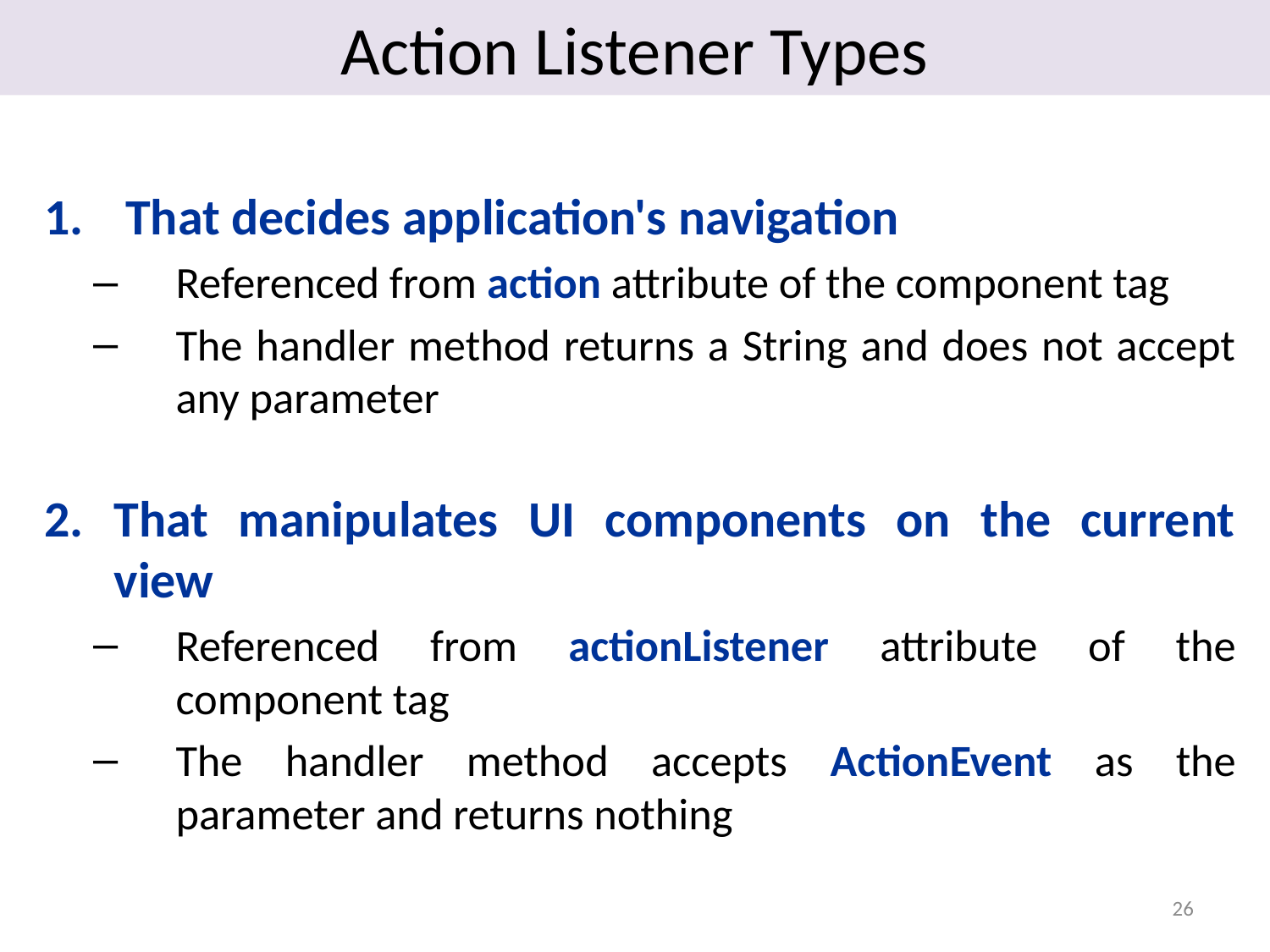

# Action Listener Types
 That decides application's navigation
Referenced from action attribute of the component tag
The handler method returns a String and does not accept any parameter

That manipulates UI components on the current view
Referenced from actionListener attribute of the component tag
The handler method accepts ActionEvent as the parameter and returns nothing

26